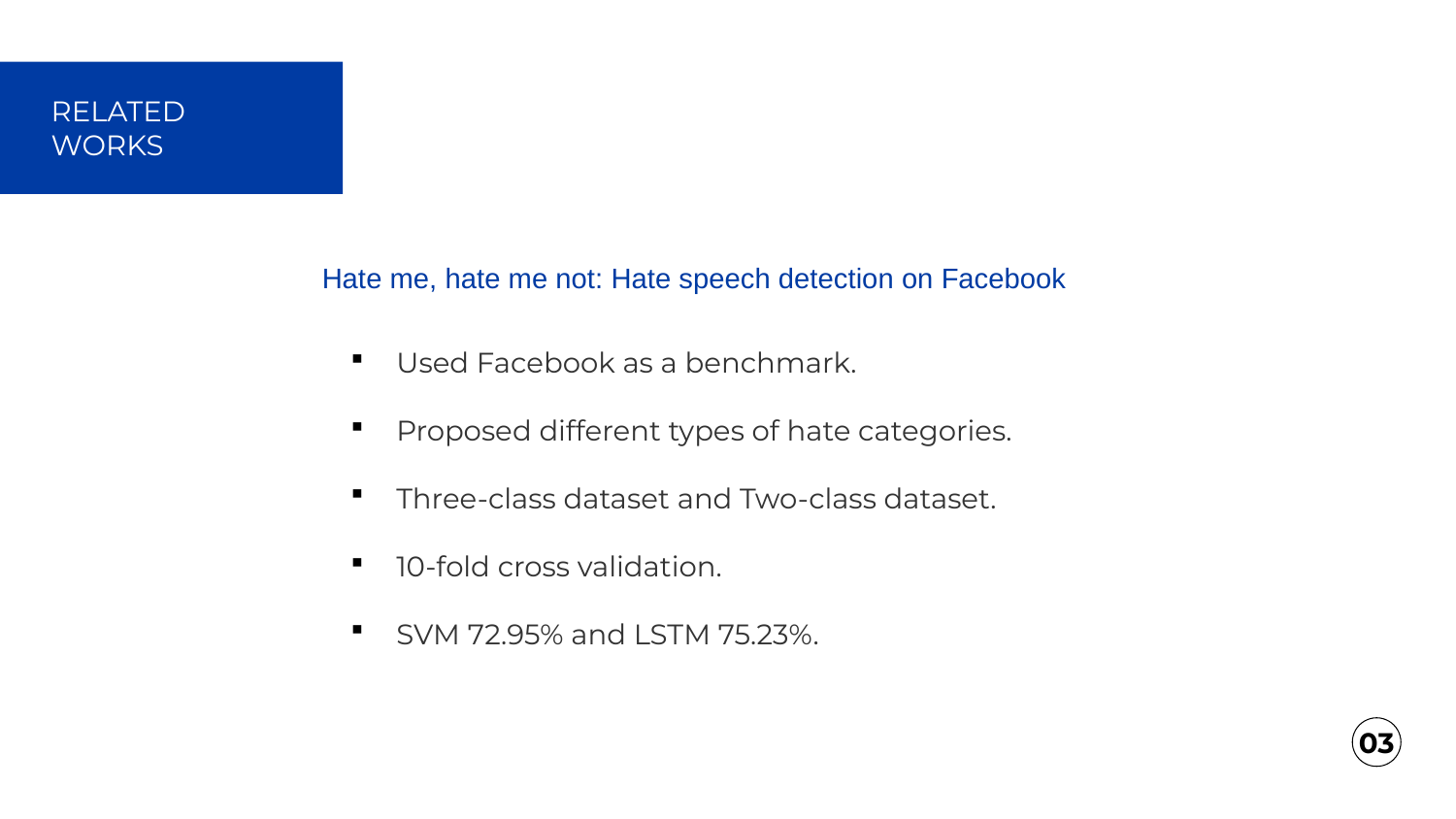

Hate me, hate me not: Hate speech detection on Facebook
Used Facebook as a benchmark.

Proposed different types of hate categories.

Three-class dataset and Two-class dataset.
10-fold cross validation.
SVM 72.95% and LSTM 75.23%.
03